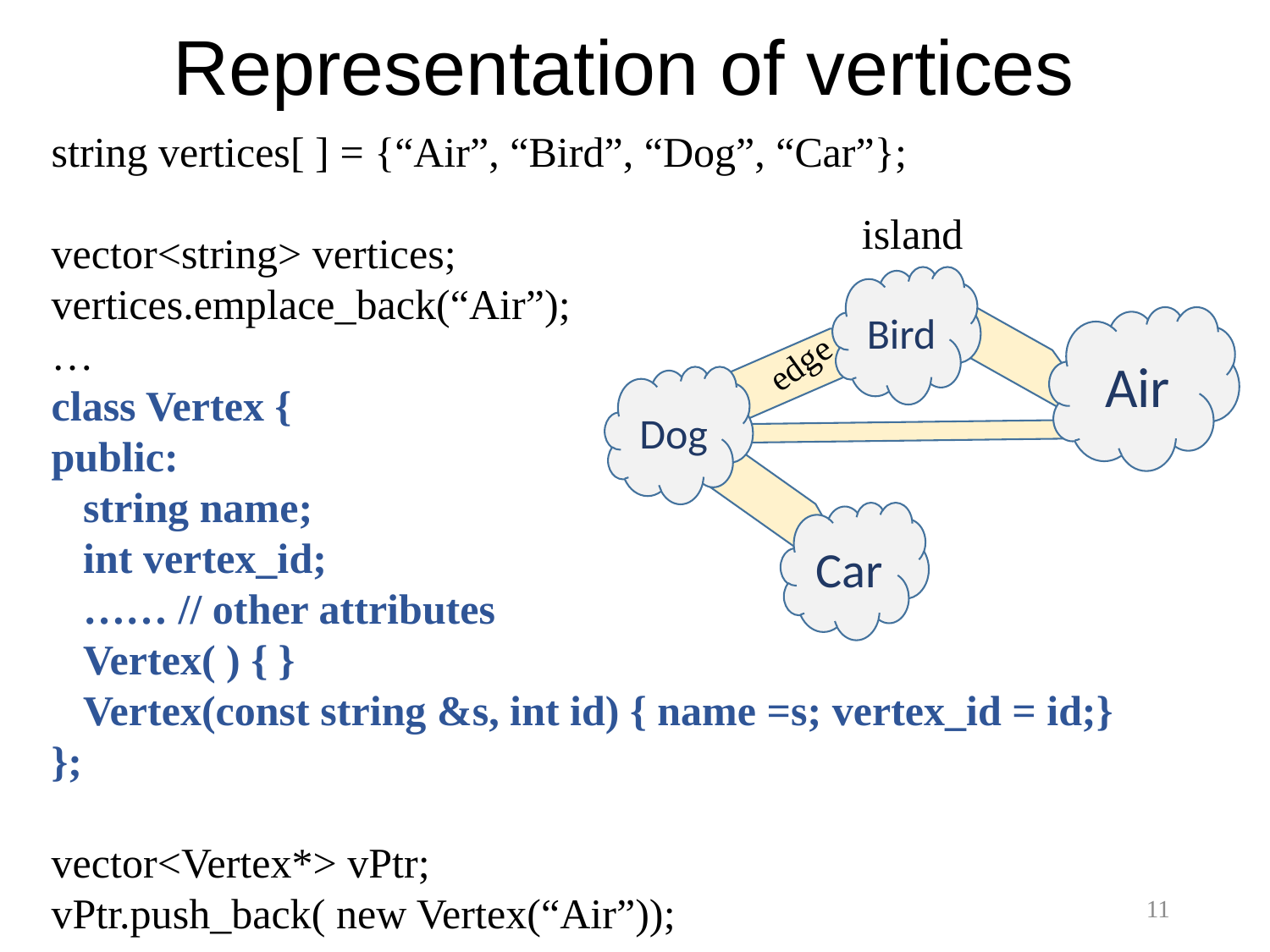

# Representation of vertices
string vertices[ ] = {“Air”, “Bird”, “Dog”, “Car”};

vector<string> vertices;
vertices.emplace_back(“Air”);
…
class Vertex {
public:
   string name;
   int vertex_id;
   …… // other attributes
   Vertex( ) { }
   Vertex(const string &s, int id) { name =s; vertex_id = id;}
};

vector<Vertex*> vPtr;
vPtr.push_back( new Vertex(“Air”));
island

Bird
Air

edge
Dog

Car
11